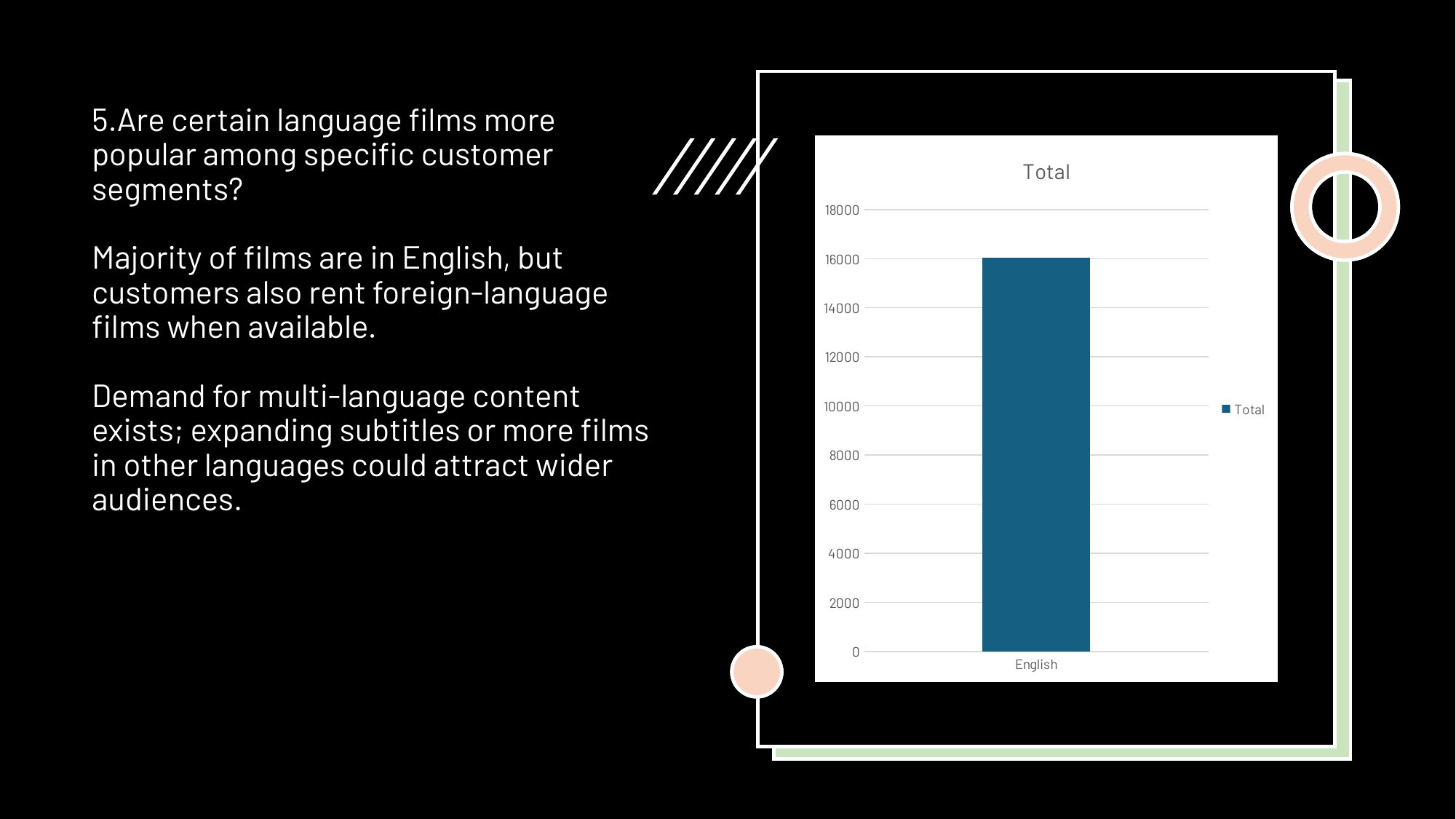

# 5.Are certain language films more popular among specific customer segments? Majority of films are in English, but customers also rent foreign-language films when available. Demand for multi-language content exists; expanding subtitles or more films in other languages could attract wider audiences.

### Chart:

| Category | Total |
|---|---|
| English | 16044.0 |